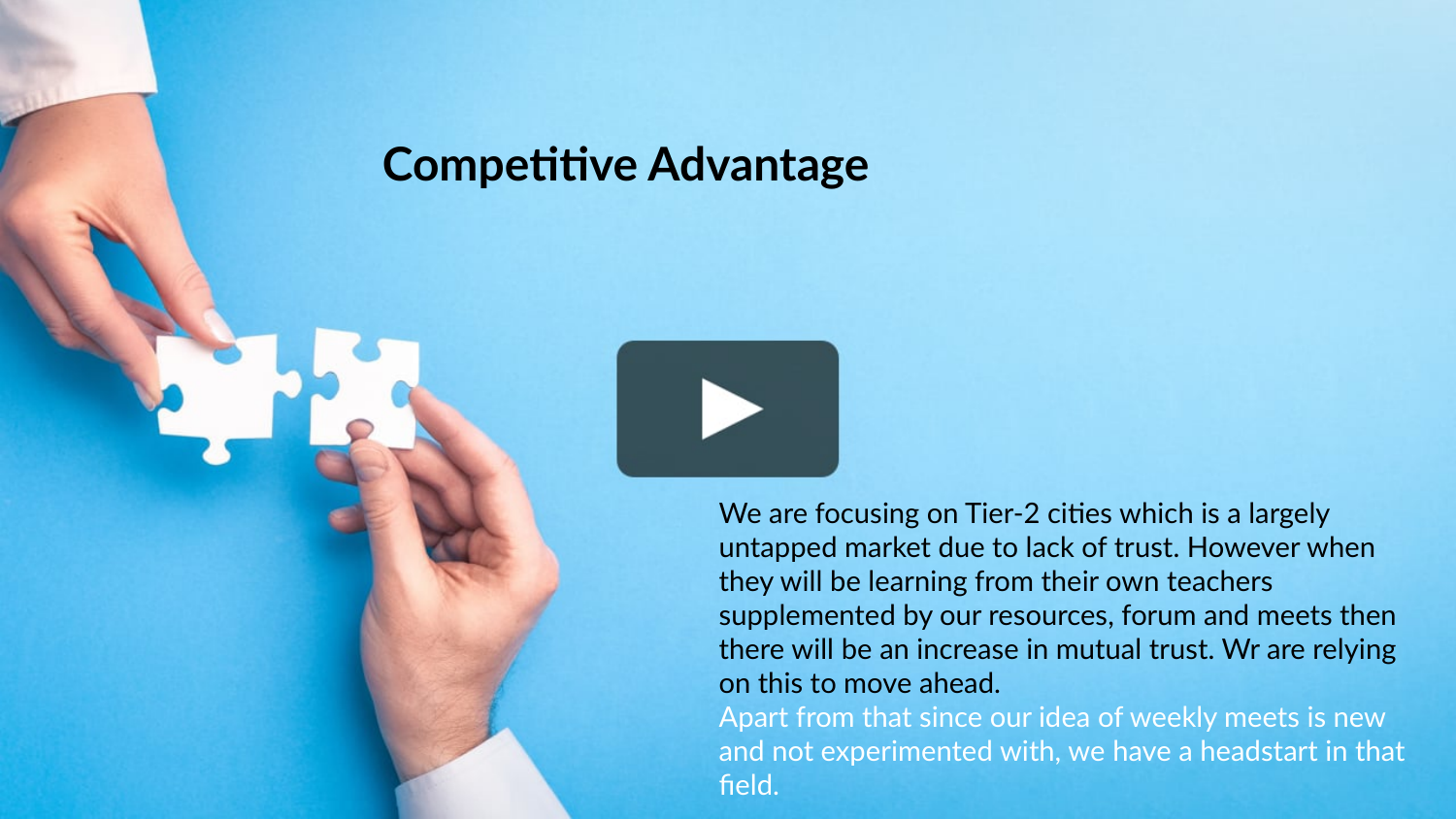

Competitive Advantage
We are focusing on Tier-2 cities which is a largely untapped market due to lack of trust. However when they will be learning from their own teachers supplemented by our resources, forum and meets then there will be an increase in mutual trust. Wr are relying on this to move ahead.
Apart from that since our idea of weekly meets is new and not experimented with, we have a headstart in that field.